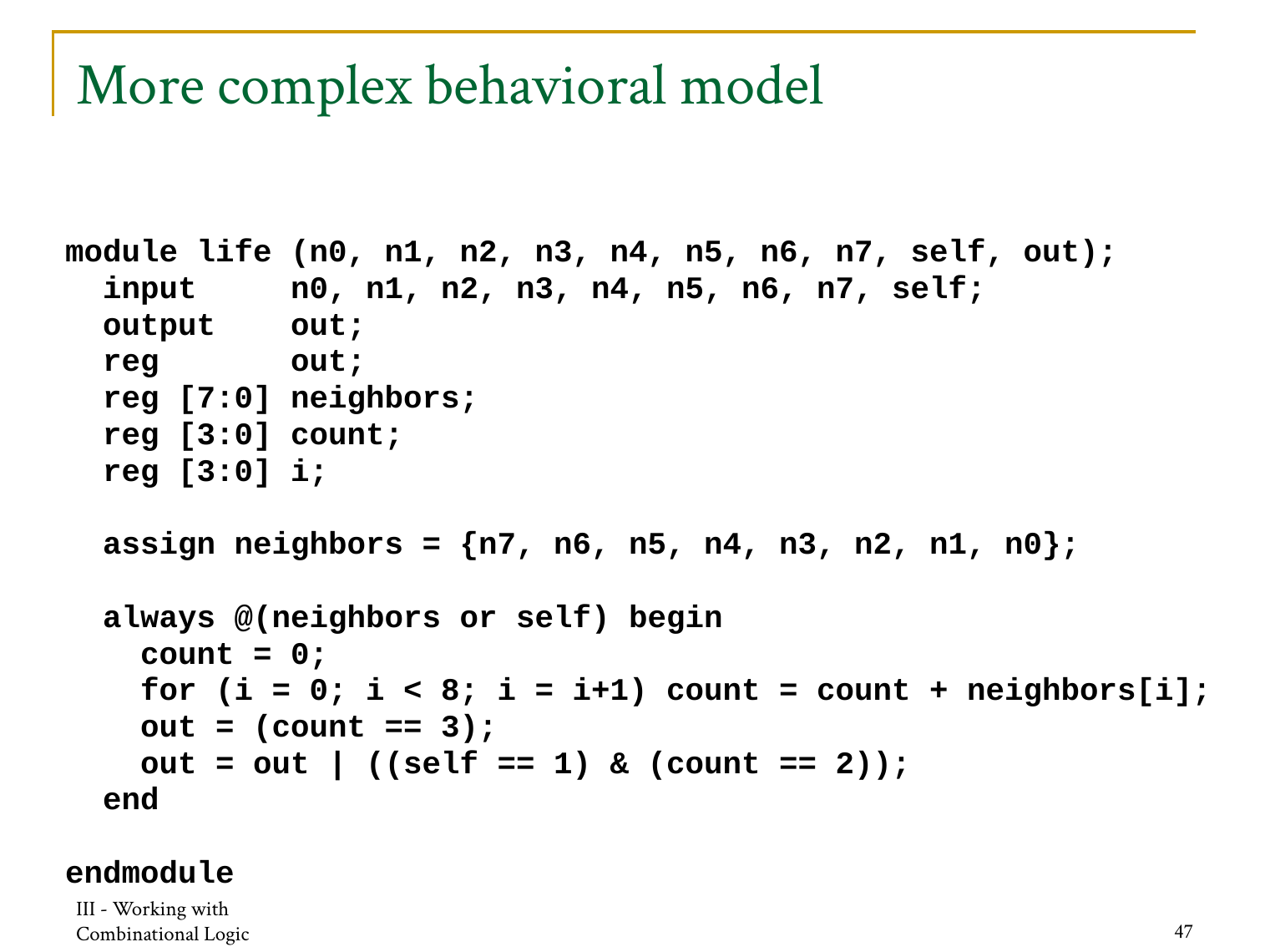

# More complex behavioral model
module life (n0, n1, n2, n3, n4, n5, n6, n7, self, out);
  input     n0, n1, n2, n3, n4, n5, n6, n7, self;
  output    out;
  reg       out;
  reg [7:0] neighbors;
  reg [3:0] count;
  reg [3:0] i;
  assign neighbors = {n7, n6, n5, n4, n3, n2, n1, n0};

  always @(neighbors or self) begin
    count = 0;
    for (i = 0; i < 8; i = i+1) count = count + neighbors[i];
    out = (count == 3);
    out = out | ((self == 1) & (count == 2));
  end
endmodule
III - Working with Combinational Logic
47